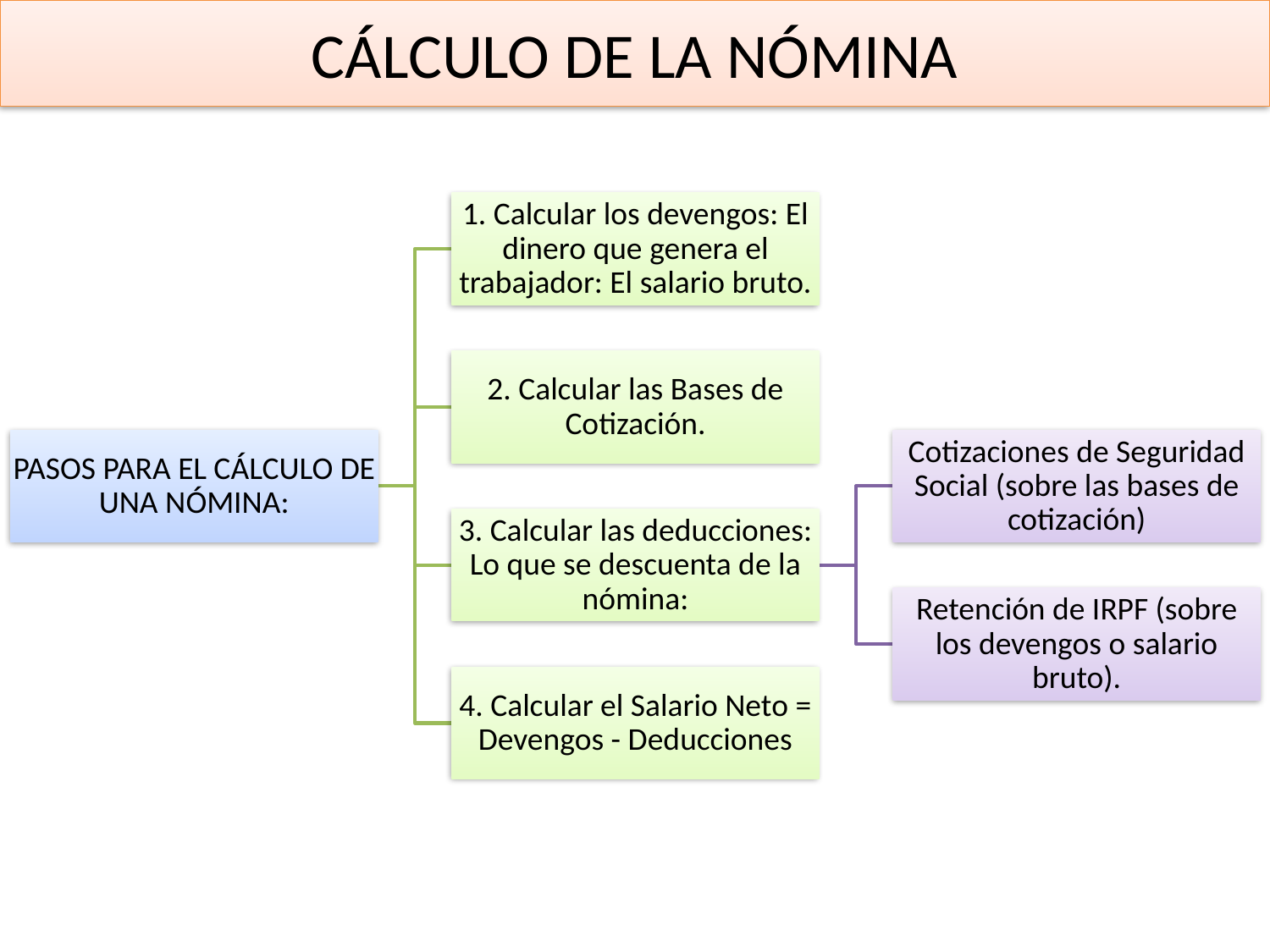

# CÁLCULO DE LA NÓMINA
PASOS PARA EL CÁLCULO DE UNA NÓMINA:
1. Calcular los devengos: El dinero que genera el trabajador: El salario bruto.
2. Calcular las Bases de Cotización.
3. Calcular las deducciones: Lo que se descuenta de la nómina:
Cotizaciones de Seguridad Social (sobre las bases de cotización)
Retención de IRPF (sobre los devengos o salario bruto).
4. Calcular el Salario Neto =
Devengos - Deducciones